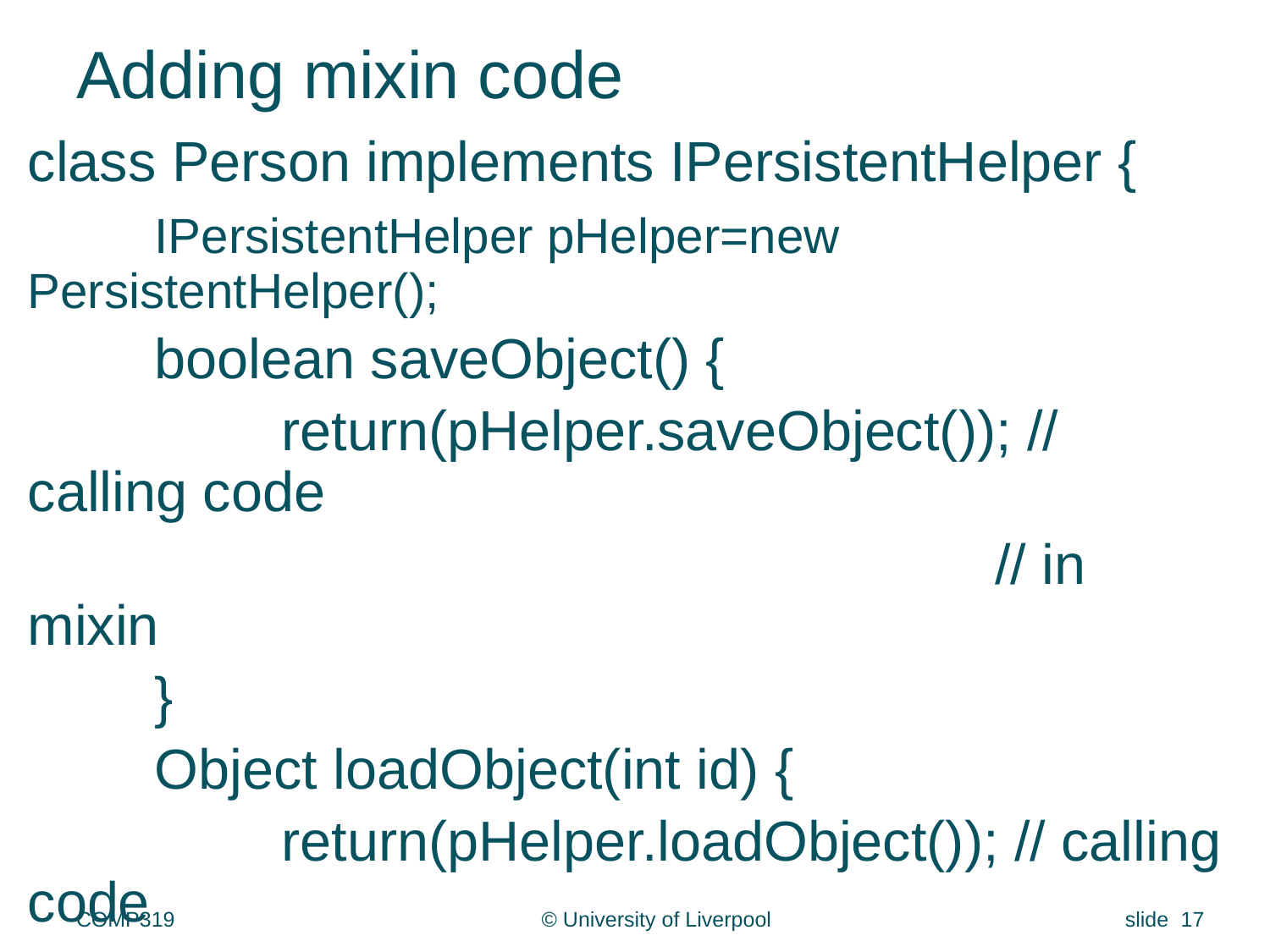

# Adding mixin code
class Person implements IPersistentHelper {
	IPersistentHelper pHelper=new PersistentHelper();
	boolean saveObject() {
		return(pHelper.saveObject()); // calling code
							     // in mixin
	}
	Object loadObject(int id) {
		return(pHelper.loadObject()); // calling code
							     // in mixin
	}
}
COMP319
© University of Liverpool
slide  17